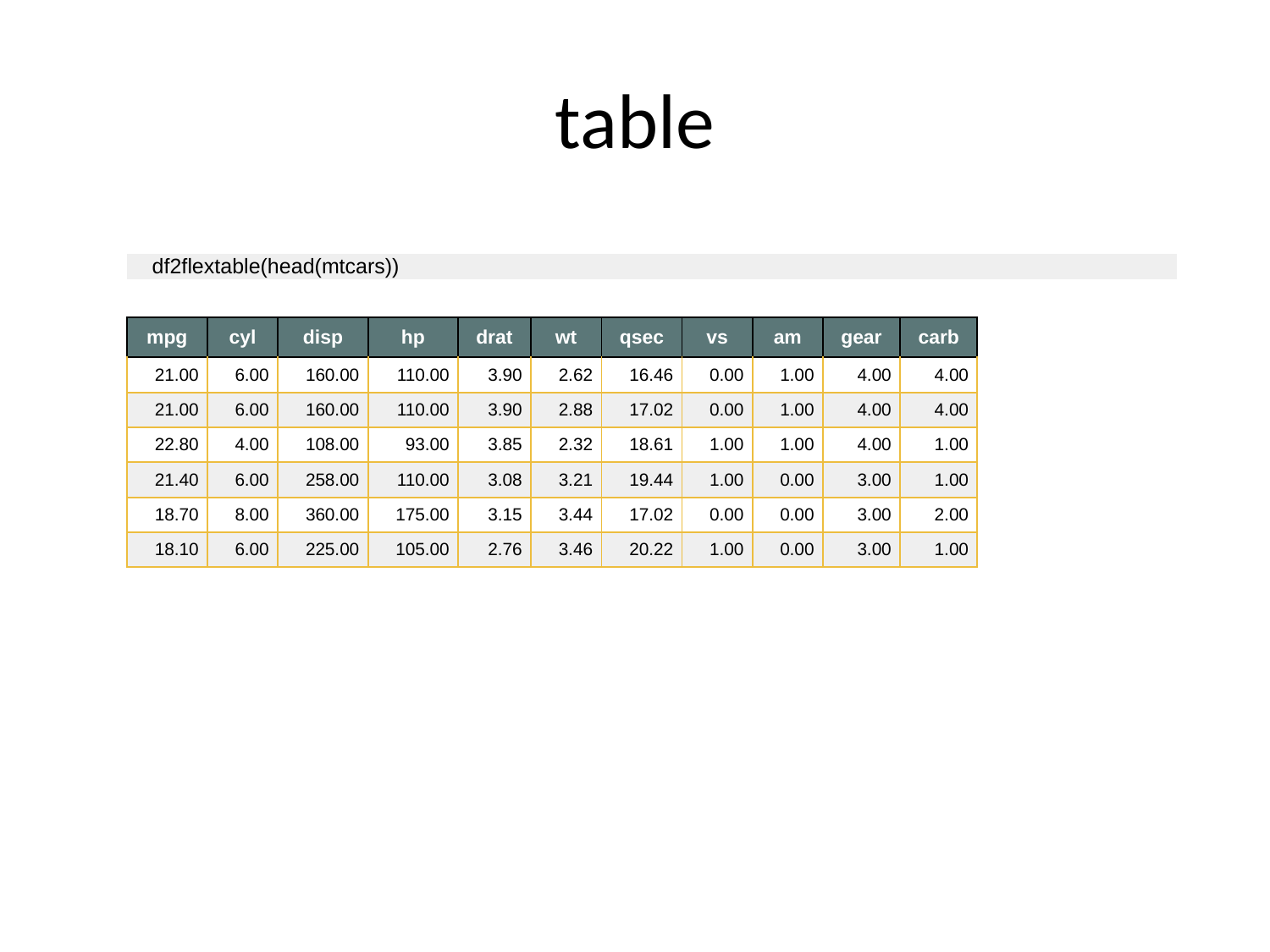

# table
|  | df2flextable(head(mtcars)) |
| --- | --- |
| mpg | cyl | disp | hp | drat | wt | qsec | vs | am | gear | carb |
| --- | --- | --- | --- | --- | --- | --- | --- | --- | --- | --- |
| 21.00 | 6.00 | 160.00 | 110.00 | 3.90 | 2.62 | 16.46 | 0.00 | 1.00 | 4.00 | 4.00 |
| 21.00 | 6.00 | 160.00 | 110.00 | 3.90 | 2.88 | 17.02 | 0.00 | 1.00 | 4.00 | 4.00 |
| 22.80 | 4.00 | 108.00 | 93.00 | 3.85 | 2.32 | 18.61 | 1.00 | 1.00 | 4.00 | 1.00 |
| 21.40 | 6.00 | 258.00 | 110.00 | 3.08 | 3.21 | 19.44 | 1.00 | 0.00 | 3.00 | 1.00 |
| 18.70 | 8.00 | 360.00 | 175.00 | 3.15 | 3.44 | 17.02 | 0.00 | 0.00 | 3.00 | 2.00 |
| 18.10 | 6.00 | 225.00 | 105.00 | 2.76 | 3.46 | 20.22 | 1.00 | 0.00 | 3.00 | 1.00 |